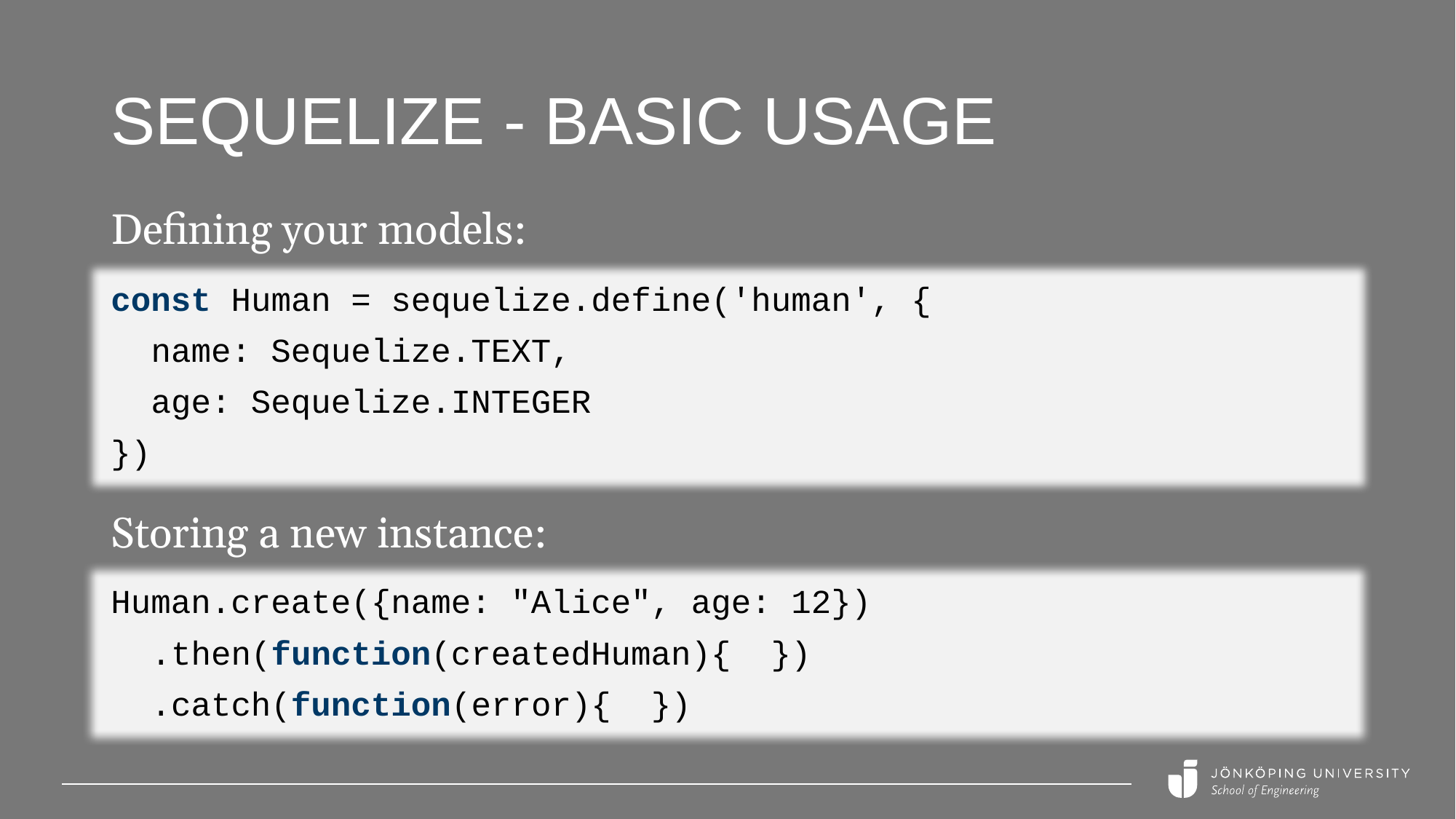

# Sequelize - Basic usage
Defining your models:
const Human = sequelize.define('human', {
  name: Sequelize.TEXT,
  age: Sequelize.INTEGER
})
Storing a new instance:
Human.create({name: "Alice", age: 12})
  .then(function(createdHuman){  })
  .catch(function(error){  })